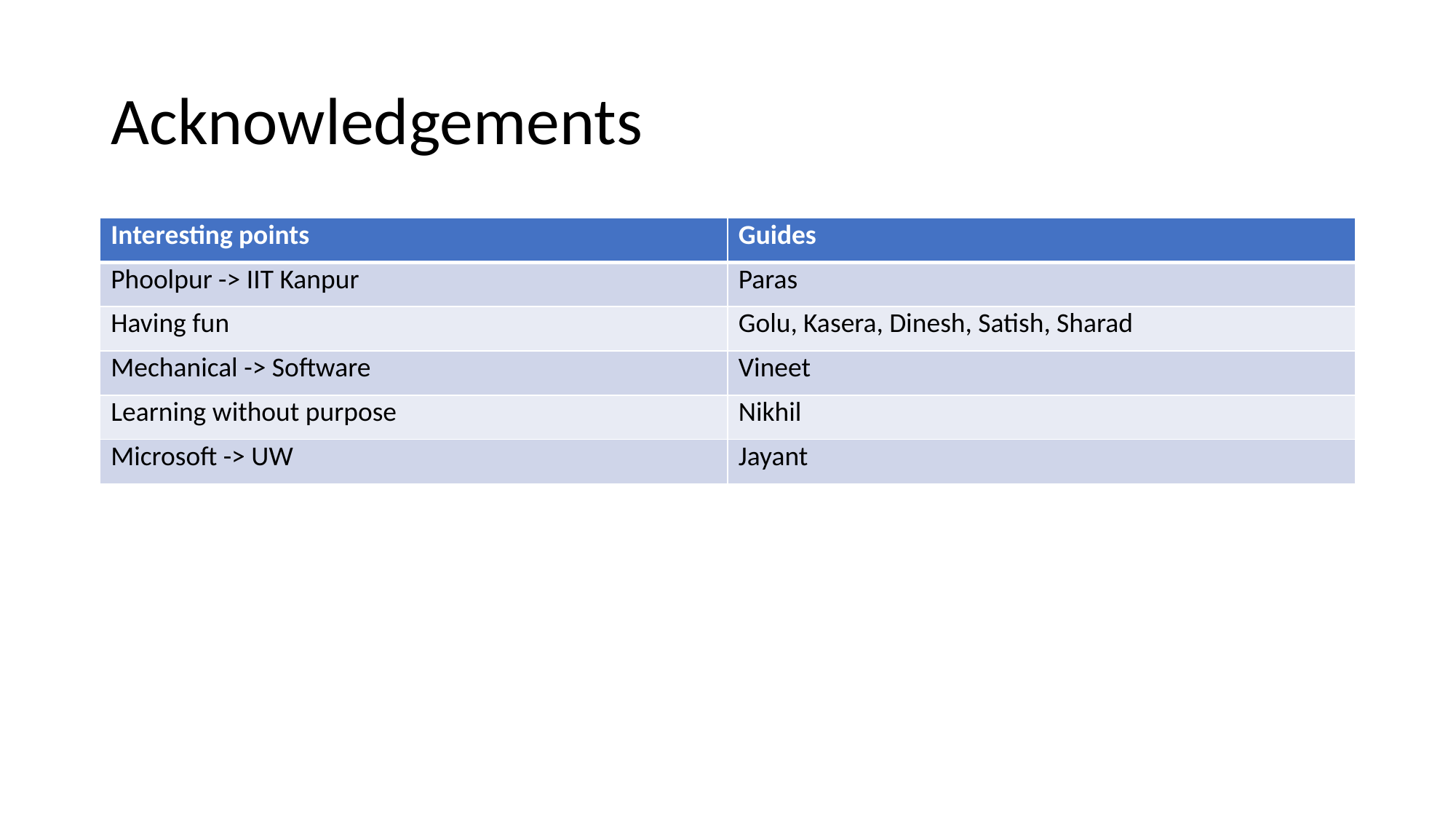

# Acknowledgements
| Interesting points | Guides |
| --- | --- |
| Phoolpur -> IIT Kanpur | Paras |
| Having fun | Golu, Kasera, Dinesh, Satish, Sharad |
| Mechanical -> Software | Vineet |
| Learning without purpose | Nikhil |
| Microsoft -> UW | Jayant |